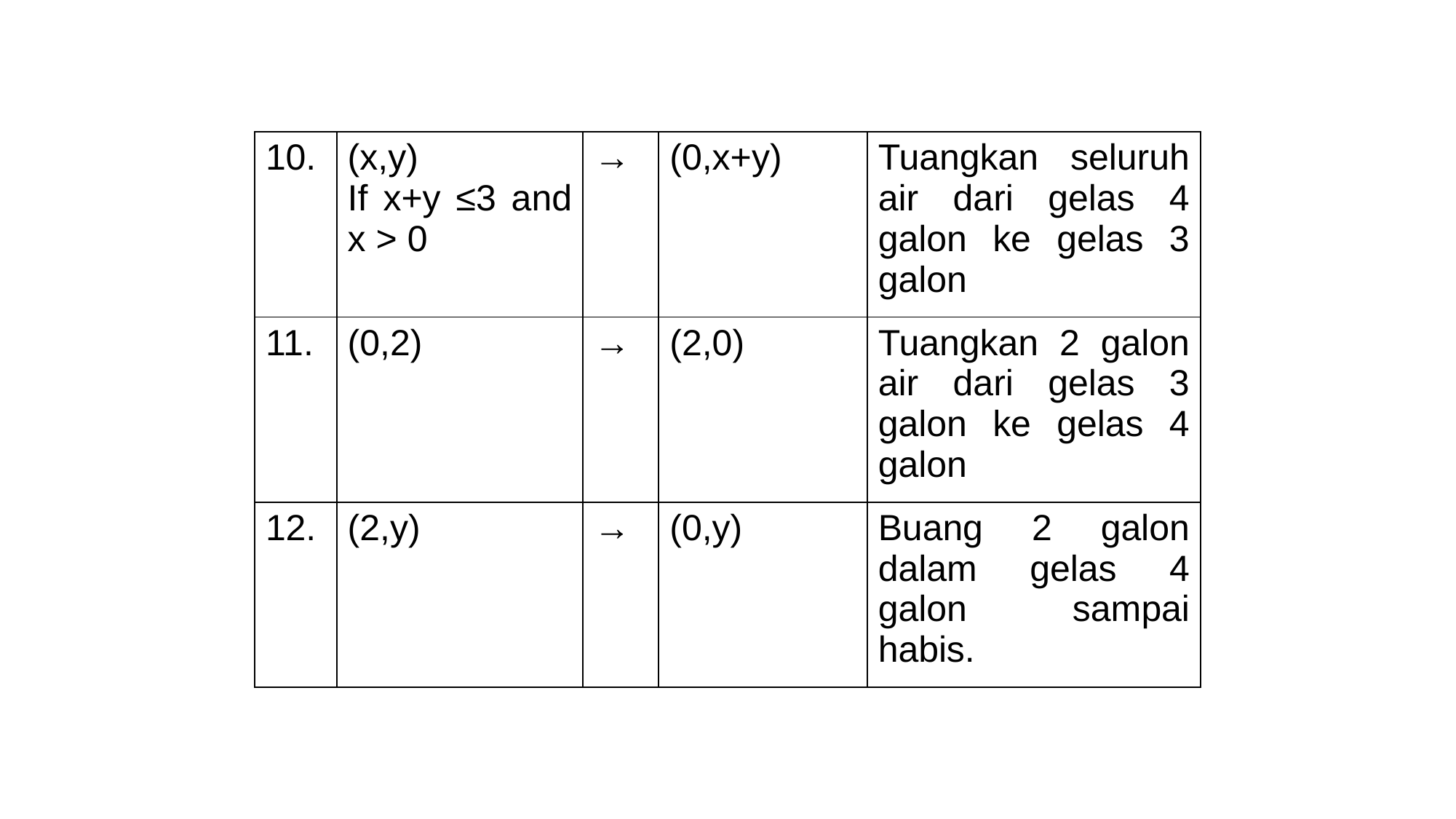

| 10. | (x,y) If x+y ≤3 and x > 0 | → | (0,x+y) | Tuangkan seluruh air dari gelas 4 galon ke gelas 3 galon |
| --- | --- | --- | --- | --- |
| 11. | (0,2) | → | (2,0) | Tuangkan 2 galon air dari gelas 3 galon ke gelas 4 galon |
| 12. | (2,y) | → | (0,y) | Buang 2 galon dalam gelas 4 galon sampai habis. |